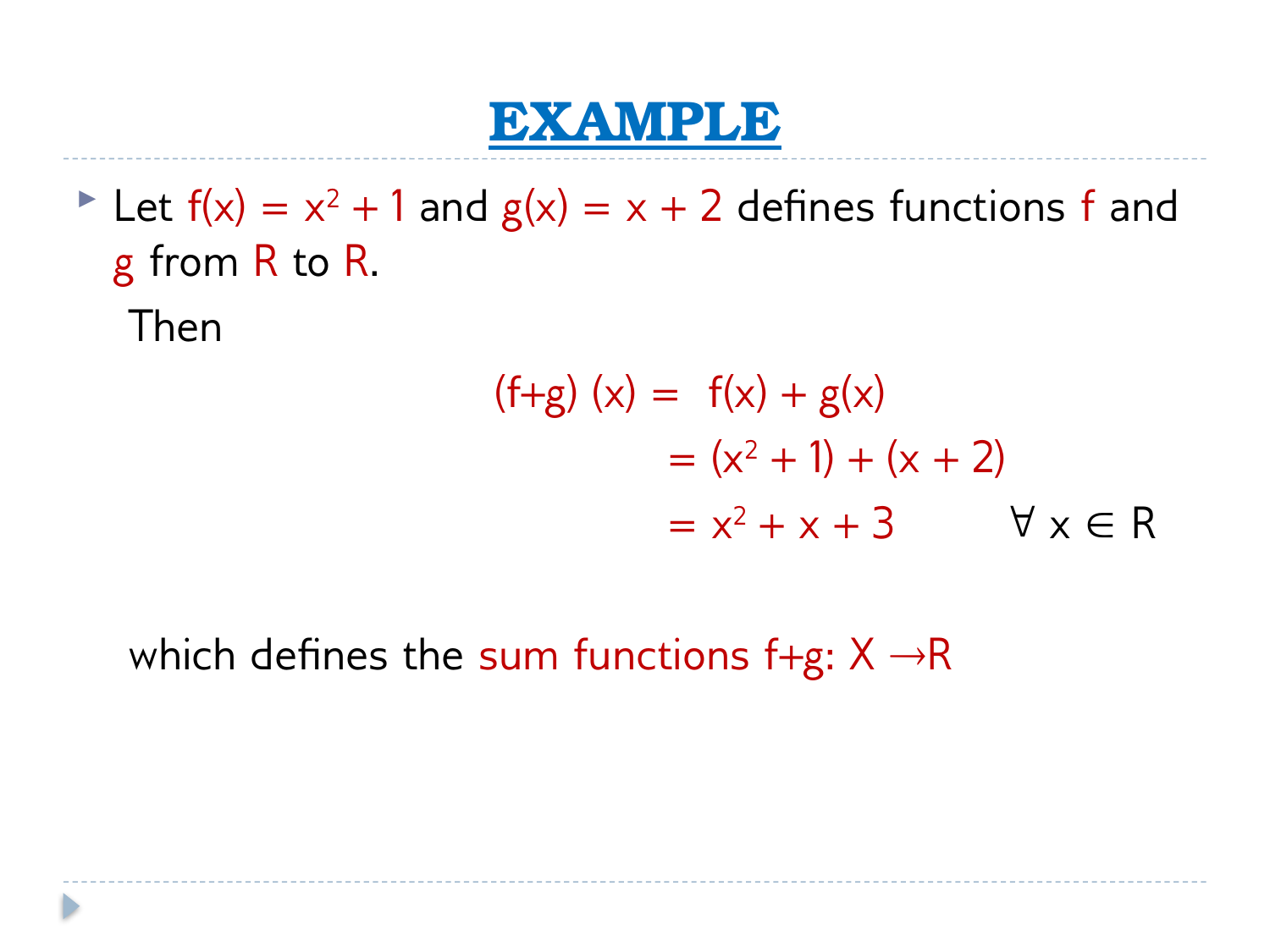

# EXAMPLE
Let f(x) = x2 + 1 and g(x) = x + 2 defines functions f and g from R to R.
	 Then
				(f+g) (x) =  f(x) + g(x)
                                           = (x2 + 1) + (x + 2)
                                           = x2 + x + 3	∀ x ∈ R

	 which defines the sum functions f+g: X →R